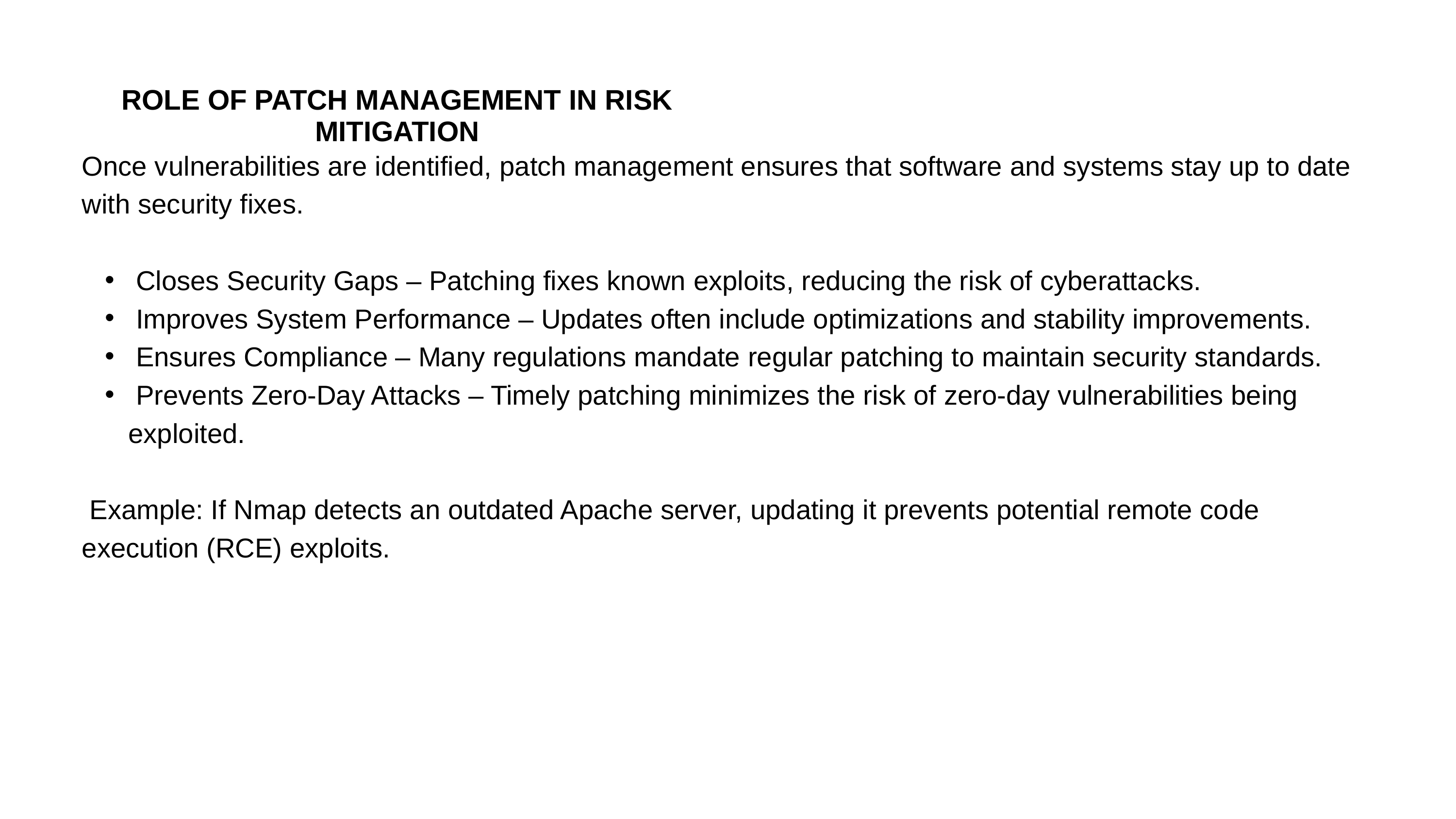

ROLE OF PATCH MANAGEMENT IN RISK MITIGATION

Once vulnerabilities are identified, patch management ensures that software and systems stay up to date with security fixes.

 Closes Security Gaps – Patching fixes known exploits, reducing the risk of cyberattacks.
 Improves System Performance – Updates often include optimizations and stability improvements.
 Ensures Compliance – Many regulations mandate regular patching to maintain security standards.
 Prevents Zero-Day Attacks – Timely patching minimizes the risk of zero-day vulnerabilities being exploited.

 Example: If Nmap detects an outdated Apache server, updating it prevents potential remote code execution (RCE) exploits.